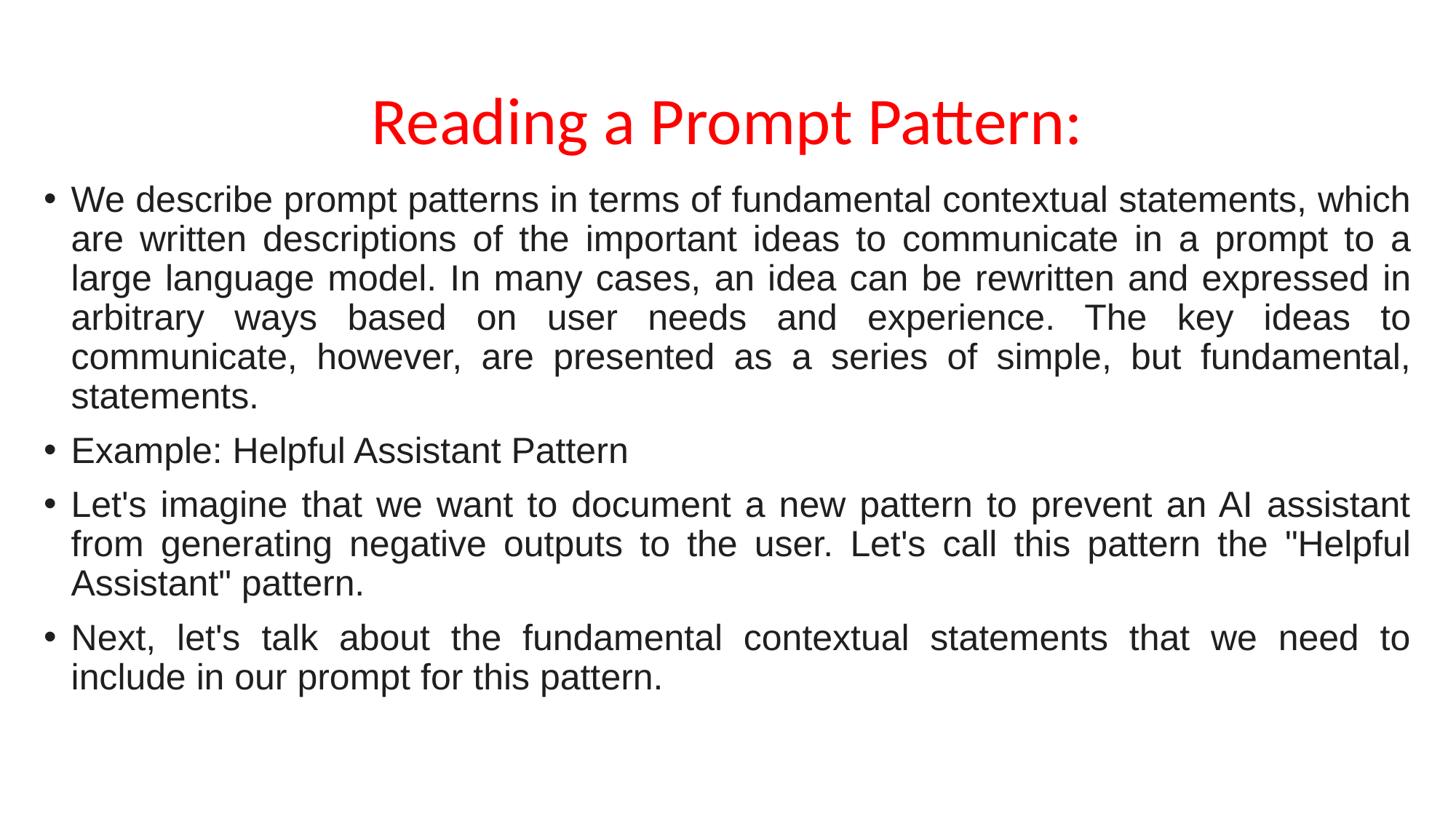

# Reading a Prompt Pattern:
We describe prompt patterns in terms of fundamental contextual statements, which are written descriptions of the important ideas to communicate in a prompt to a large language model. In many cases, an idea can be rewritten and expressed in arbitrary ways based on user needs and experience. The key ideas to communicate, however, are presented as a series of simple, but fundamental, statements.
Example: Helpful Assistant Pattern
Let's imagine that we want to document a new pattern to prevent an AI assistant from generating negative outputs to the user. Let's call this pattern the "Helpful Assistant" pattern.
Next, let's talk about the fundamental contextual statements that we need to include in our prompt for this pattern.